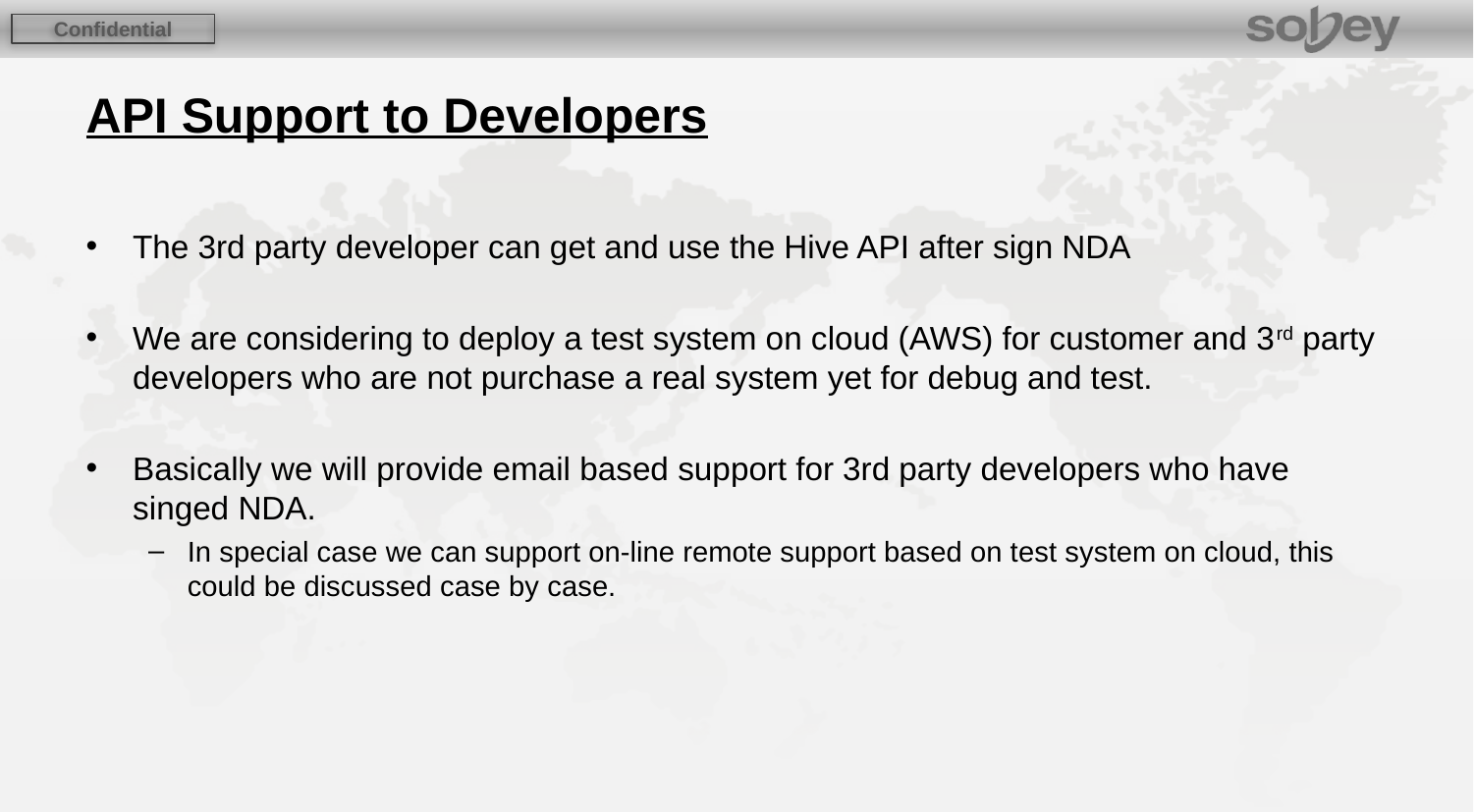

# API Support to Developers

The 3rd party developer can get and use the Hive API after sign NDA

We are considering to deploy a test system on cloud (AWS) for customer and 3rd party developers who are not purchase a real system yet for debug and test.

Basically we will provide email based support for 3rd party developers who have singed NDA.
In special case we can support on-line remote support based on test system on cloud, this could be discussed case by case.